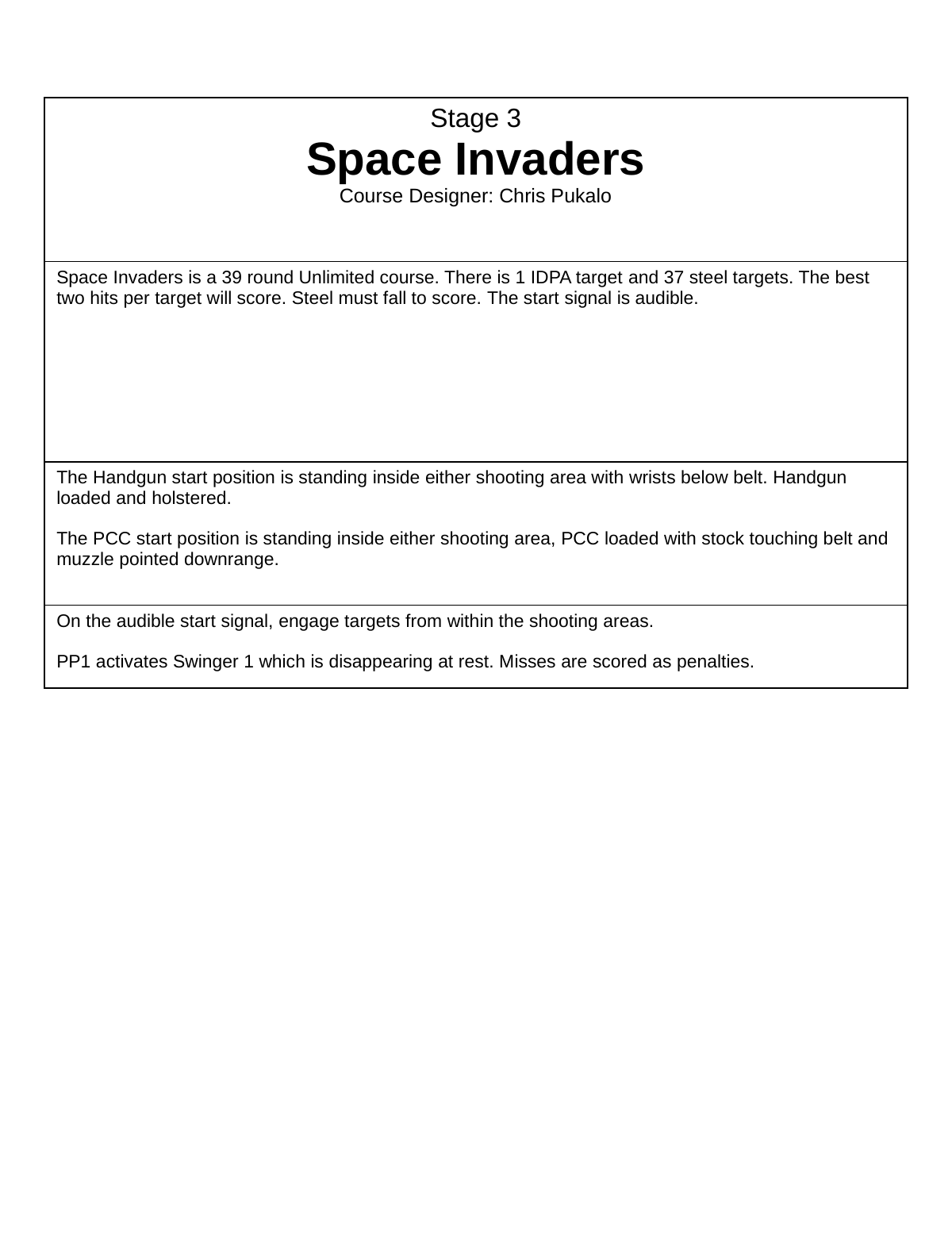

| Stage 3 Space Invaders Course Designer: Chris Pukalo |
| --- |
| Space Invaders is a 39 round Unlimited course. There is 1 IDPA target and 37 steel targets. The best two hits per target will score. Steel must fall to score. The start signal is audible. |
| The Handgun start position is standing inside either shooting area with wrists below belt. Handgun loaded and holstered. The PCC start position is standing inside either shooting area, PCC loaded with stock touching belt and muzzle pointed downrange. |
| On the audible start signal, engage targets from within the shooting areas. PP1 activates Swinger 1 which is disappearing at rest. Misses are scored as penalties. |